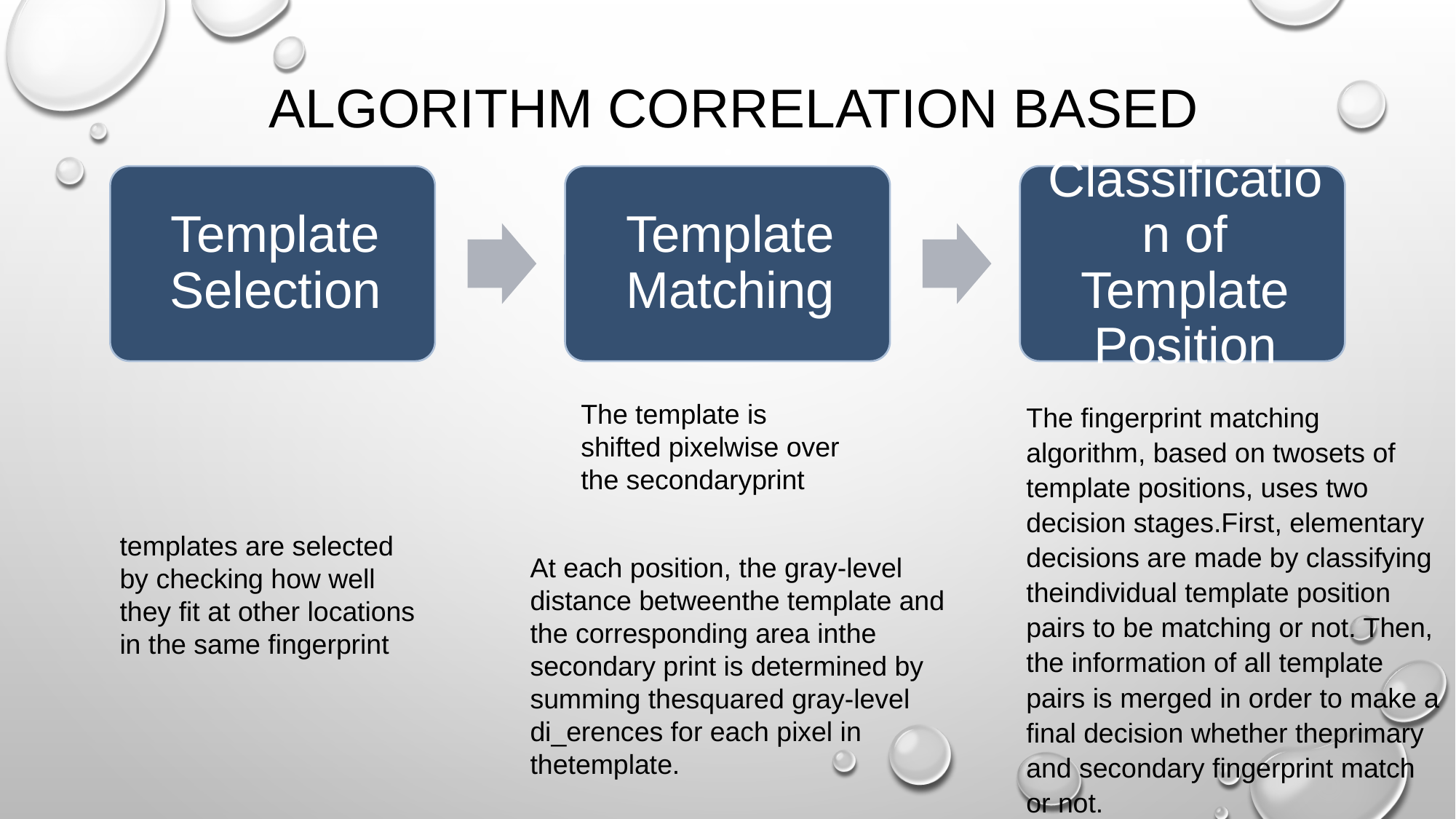

# Algorithm correlation based
Template Selection

Template Matching

Classification of Template Position
The template is shifted pixelwise over the secondaryprint
The fingerprint matching algorithm, based on twosets of template positions, uses two decision stages.First, elementary decisions are made by classifying theindividual template position pairs to be matching or not. Then, the information of all template pairs is merged in order to make a final decision whether theprimary and secondary fingerprint match or not.
templates are selected by checking how well they fit at other locations in the same fingerprint
At each position, the gray-level distance betweenthe template and the corresponding area inthe secondary print is determined by summing thesquared gray-level di_erences for each pixel in thetemplate.